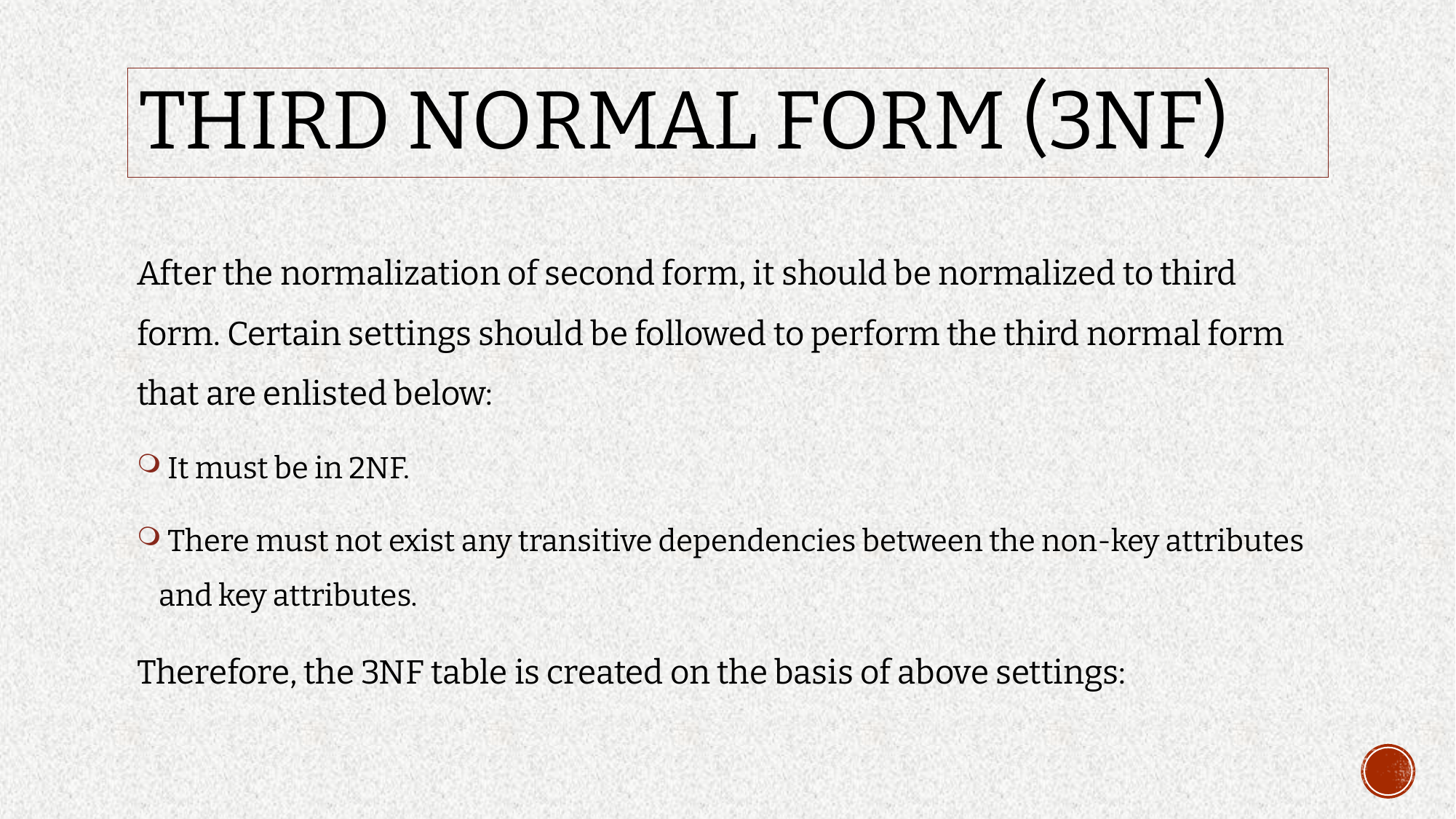

# third Normal Form (3NF)
After the normalization of second form, it should be normalized to third form. Certain settings should be followed to perform the third normal form that are enlisted below:
 It must be in 2NF.
 There must not exist any transitive dependencies between the non-key attributes and key attributes.
Therefore, the 3NF table is created on the basis of above settings: